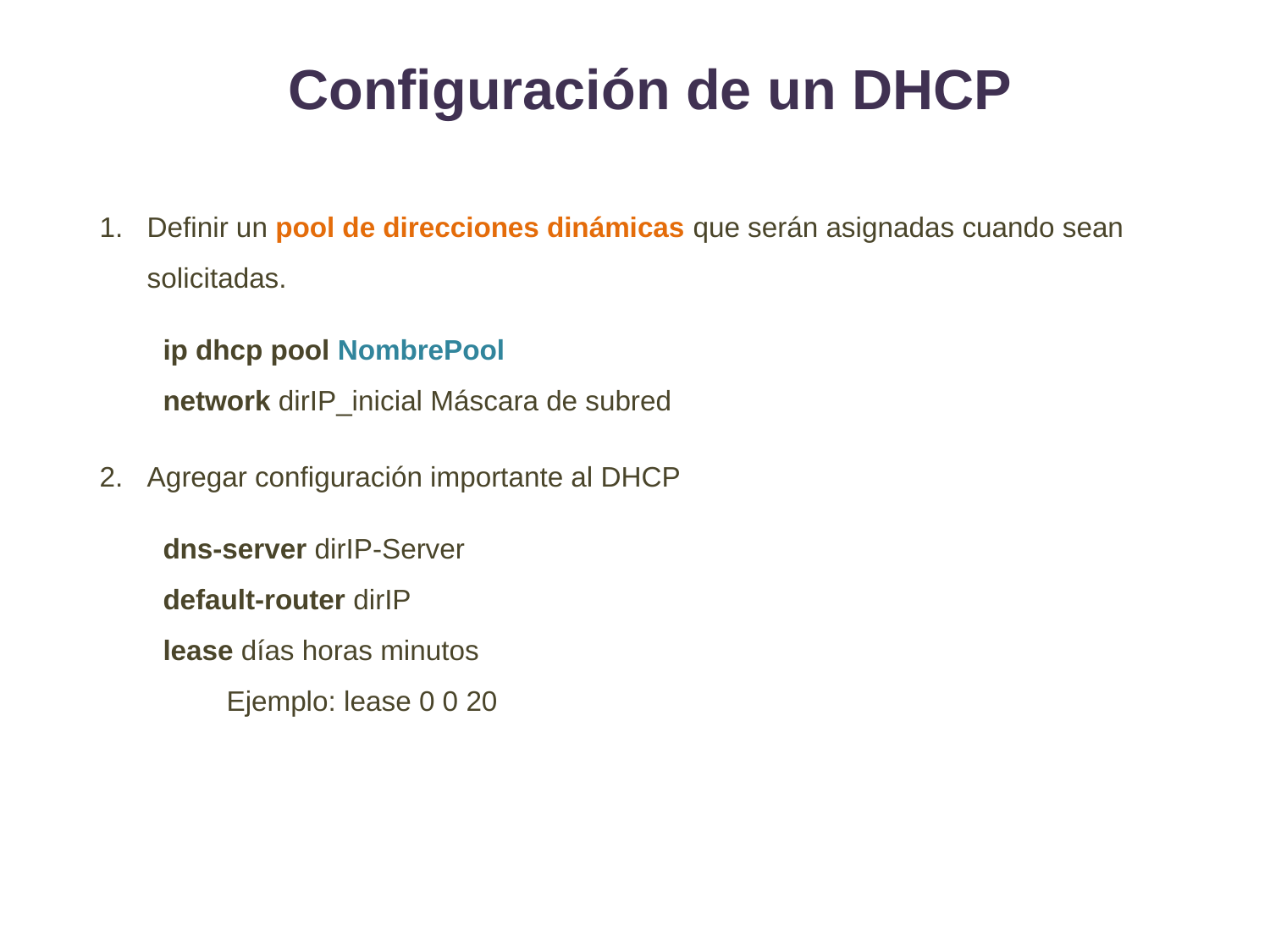

Configuración de un DHCP
Definir un pool de direcciones dinámicas que serán asignadas cuando sean solicitadas.
ip dhcp pool NombrePool
network dirIP_inicial Máscara de subred
Agregar configuración importante al DHCP
dns-server dirIP-Server
default-router dirIP
lease días horas minutos
Ejemplo: lease 0 0 20